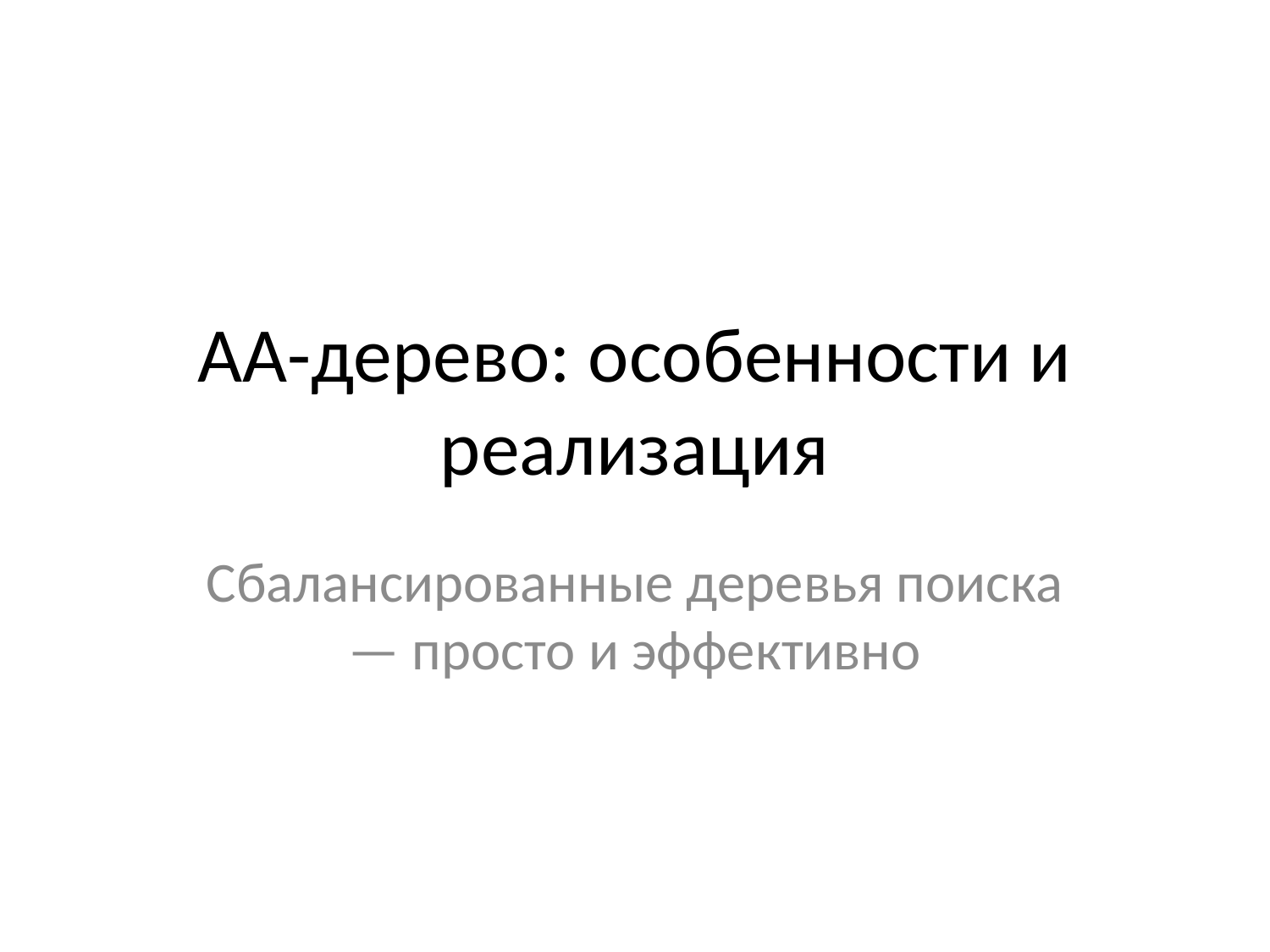

# AA-дерево: особенности и реализация
Сбалансированные деревья поиска — просто и эффективно